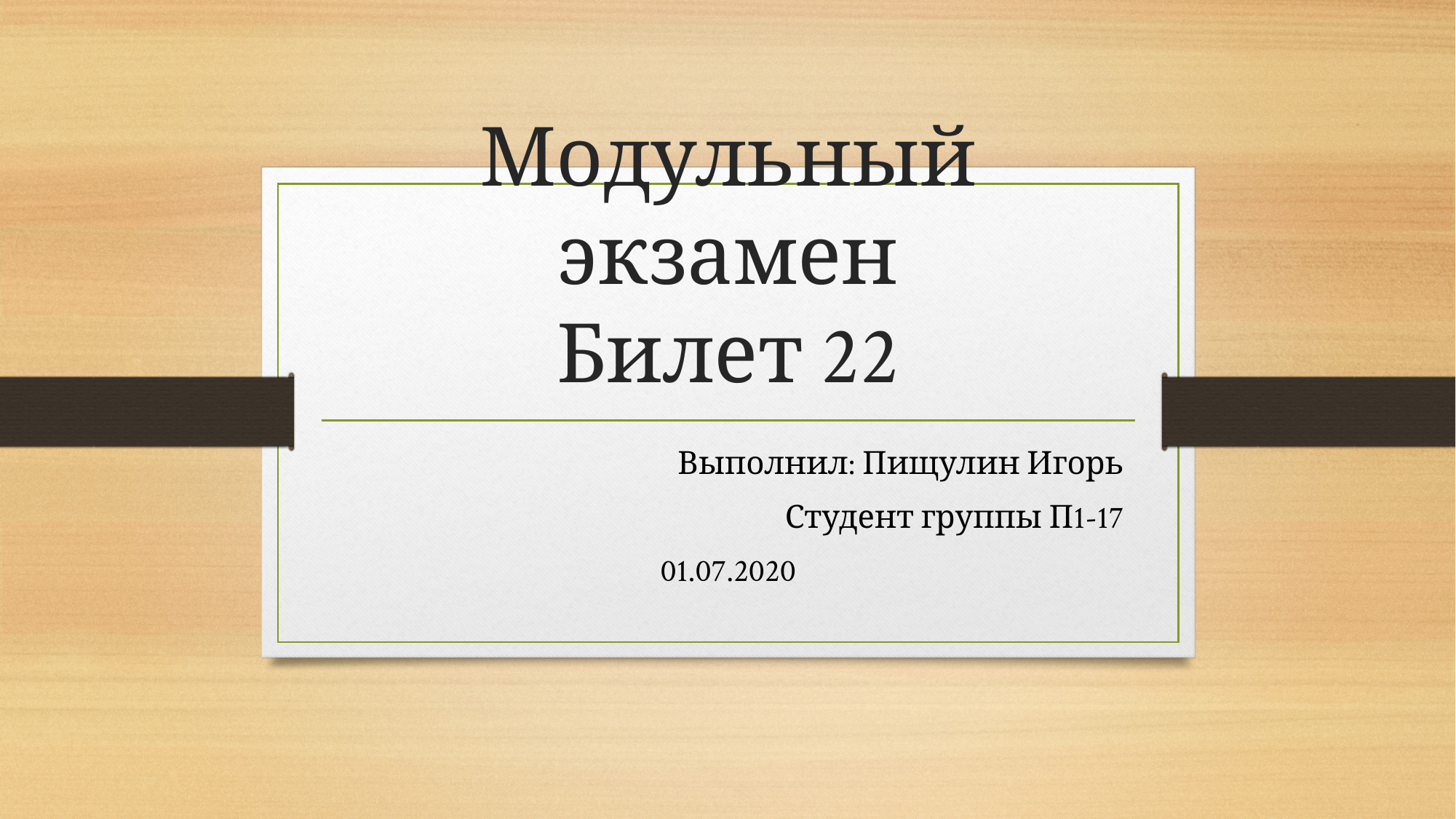

# Модульный экзамен Билет 22
Выполнил: Пищулин Игорь
Студент группы П1-17
01.07.2020